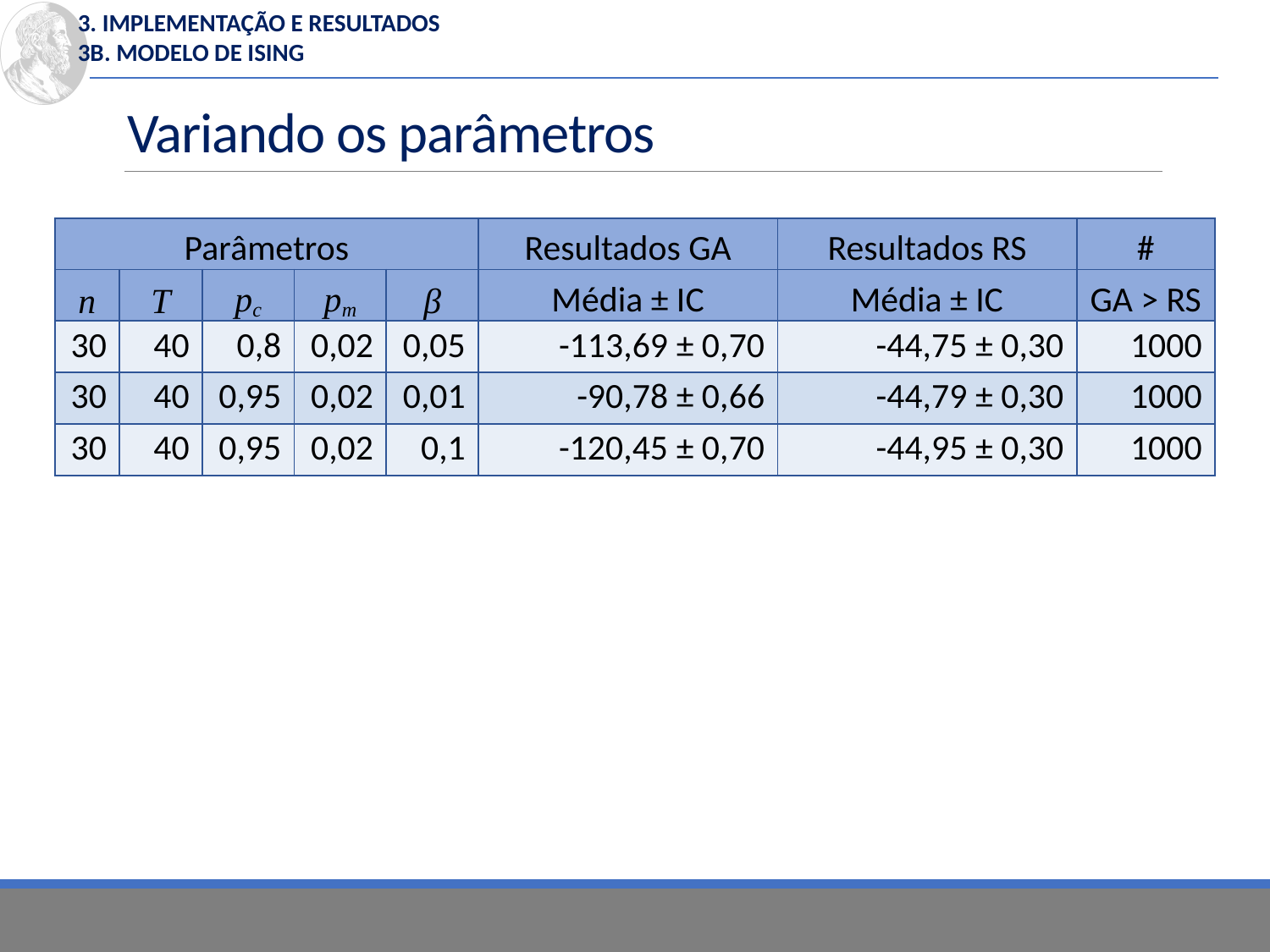

3. Implementação e Resultados
3b. Modelo de Ising
# Variando os parâmetros
| Parâmetros |  |  |  |  | Resultados GA | Resultados RS | # |
| --- | --- | --- | --- | --- | --- | --- | --- |
| n | T | pc | pm | β | Média ± IC | Média ± IC | GA > RS |
| 30 | 40 | 0,8 | 0,02 | 0,05 | -113,69 ± 0,70 | -44,75 ± 0,30 | 1000 |
| 30 | 40 | 0,95 | 0,02 | 0,01 | -90,78 ± 0,66 | -44,79 ± 0,30 | 1000 |
| 30 | 40 | 0,95 | 0,02 | 0,1 | -120,45 ± 0,70 | -44,95 ± 0,30 | 1000 |